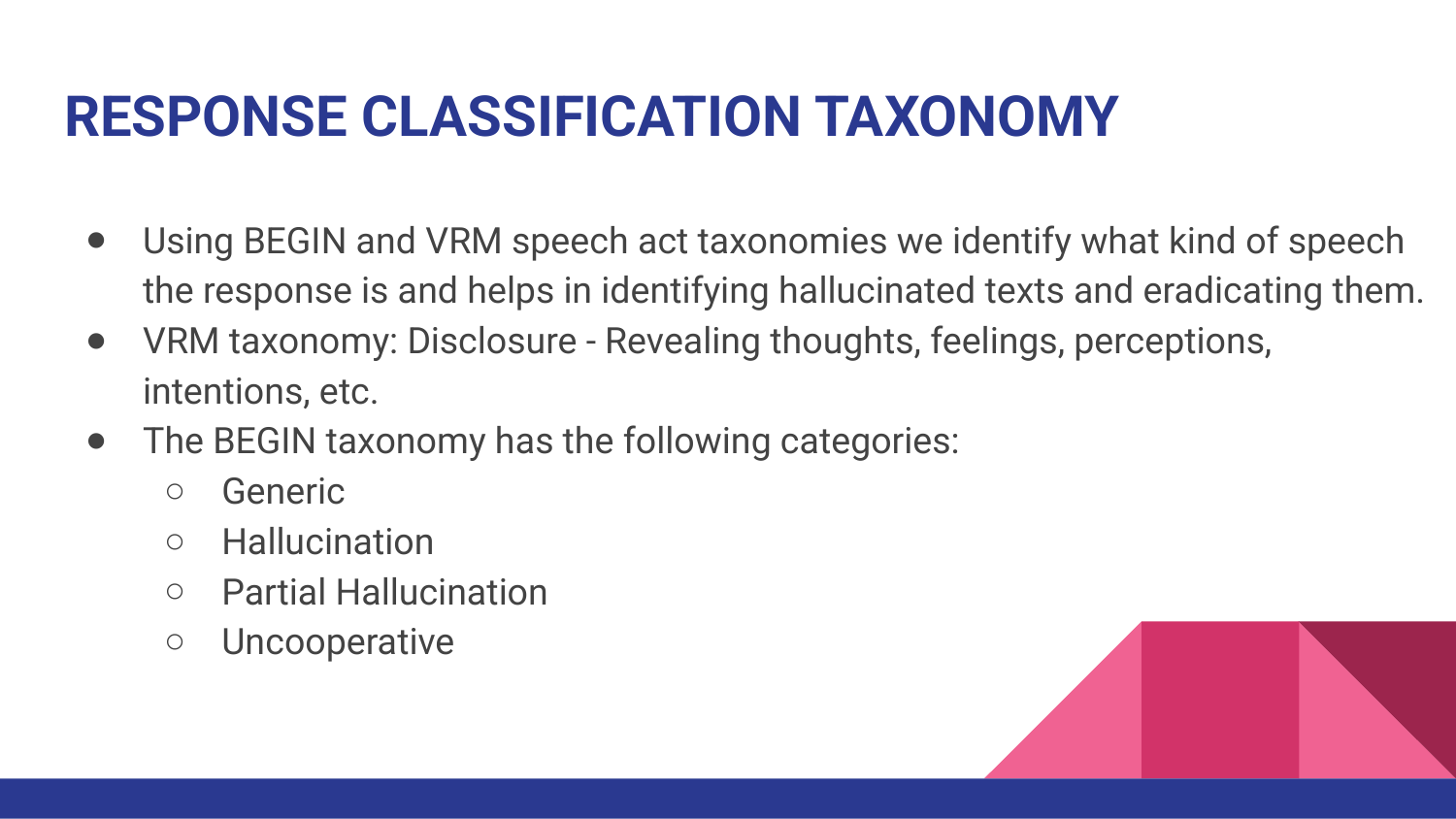

# RESPONSE CLASSIFICATION TAXONOMY
Using BEGIN and VRM speech act taxonomies we identify what kind of speech the response is and helps in identifying hallucinated texts and eradicating them.
VRM taxonomy: Disclosure - Revealing thoughts, feelings, perceptions, intentions, etc.
The BEGIN taxonomy has the following categories:
Generic
Hallucination
Partial Hallucination
Uncooperative